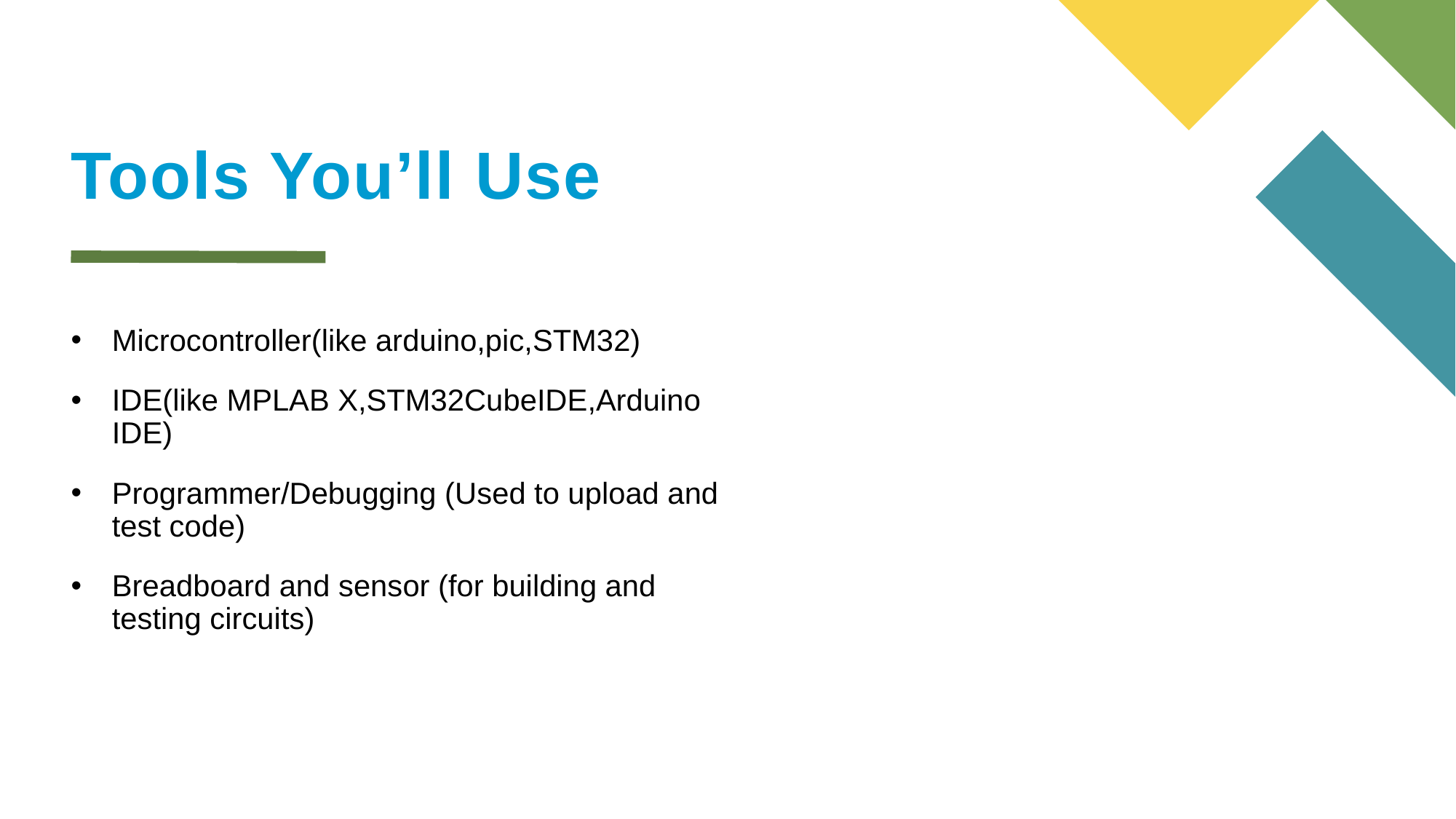

# Tools You’ll Use
Microcontroller(like arduino,pic,STM32)
IDE(like MPLAB X,STM32CubeIDE,Arduino IDE)
Programmer/Debugging (Used to upload and test code)
Breadboard and sensor (for building and testing circuits)